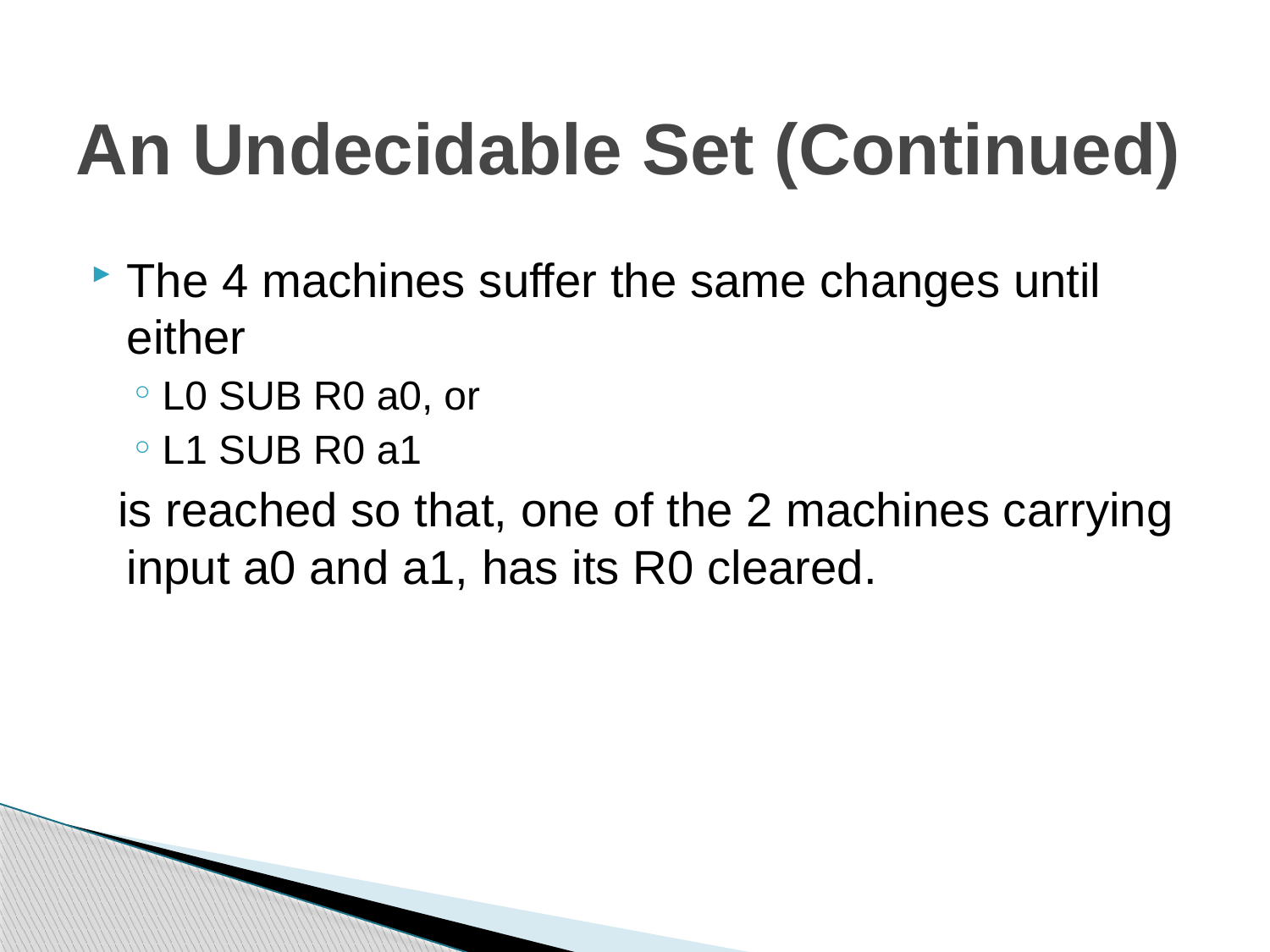

# An Undecidable Set (Continued)
The 4 machines suffer the same changes until either
L0 SUB R0 a0, or
L1 SUB R0 a1
  is reached so that, one of the 2 machines carrying input a0 and a1, has its R0 cleared.